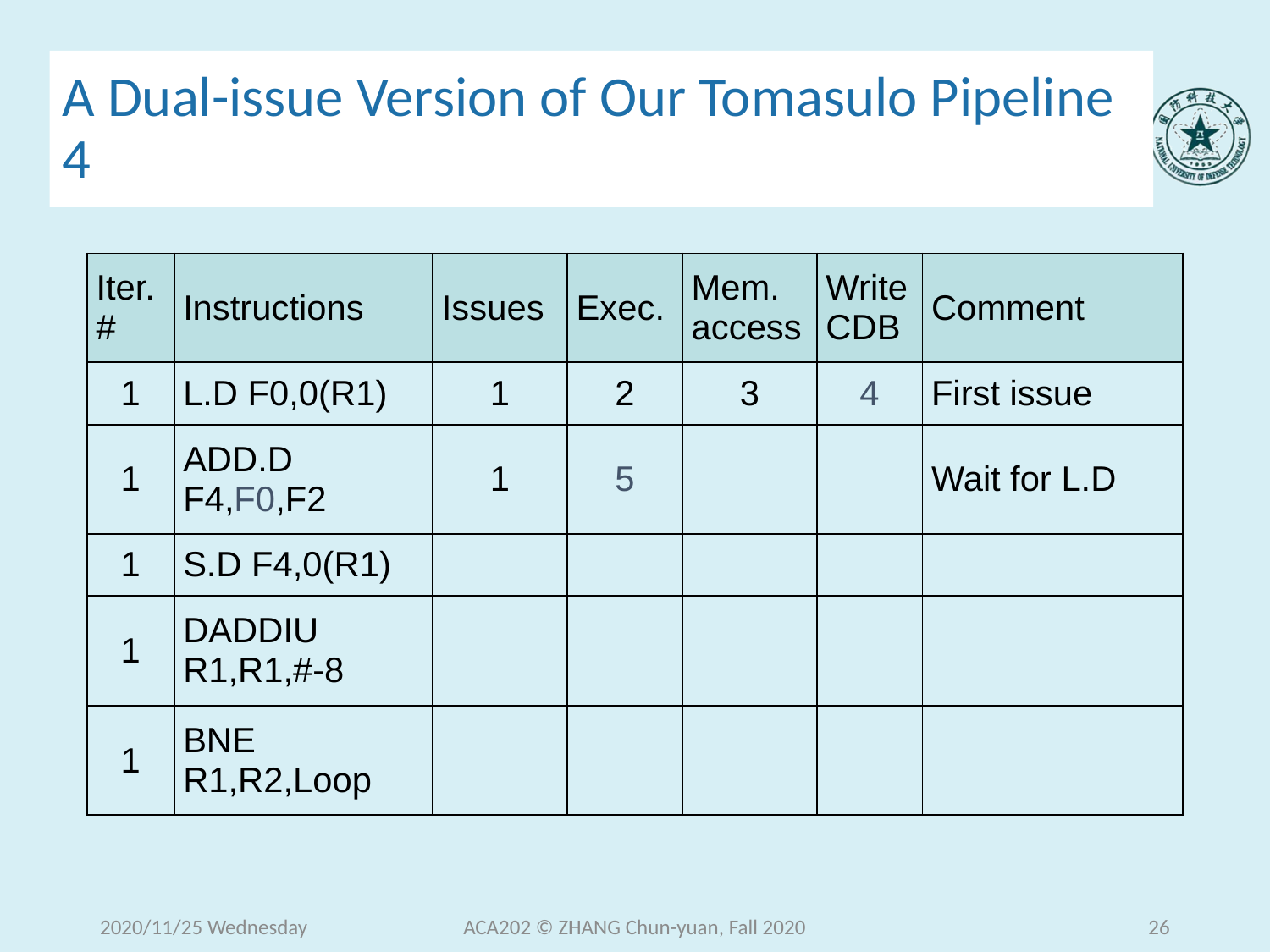

# A Dual-issue Version of Our Tomasulo Pipeline 4
| Iter. # | Instructions | Issues | Exec. | Mem. access | Write CDB | Comment |
| --- | --- | --- | --- | --- | --- | --- |
| 1 | L.D F0,0(R1) | 1 | 2 | 3 | 4 | First issue |
| 1 | ADD.D F4,F0,F2 | 1 | 5 |  |  | Wait for L.D |
| 1 | S.D F4,0(R1) |  |  |  |  |  |
| 1 | DADDIU R1,R1,#-8 |  |  |  |  |  |
| 1 | BNE R1,R2,Loop |  |  |  |  |  |
2020/11/25 Wednesday
ACA202 © ZHANG Chun-yuan, Fall 2020
26